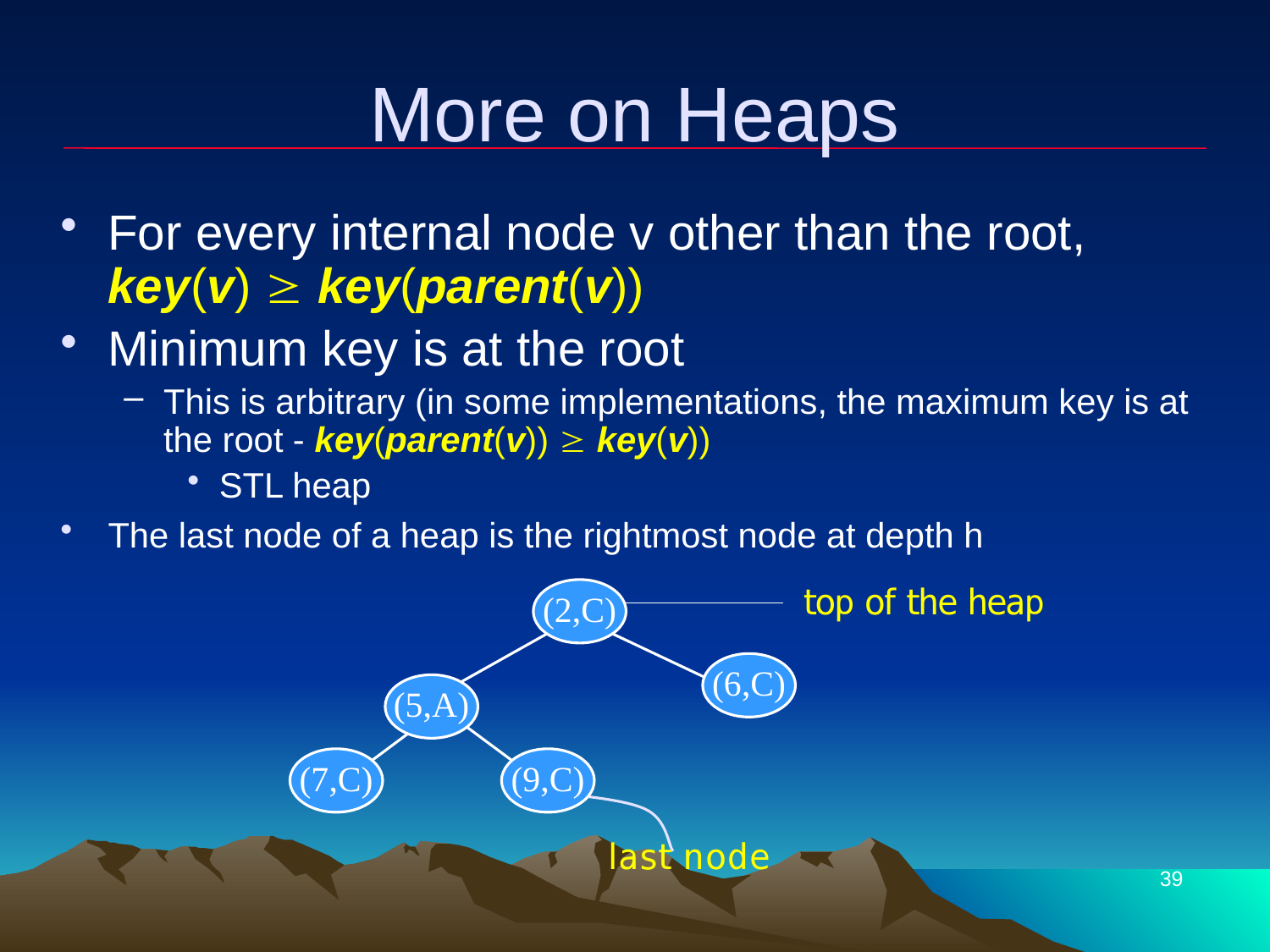

# More on Heaps
For every internal node v other than the root,
key(v) ≥ key(parent(v))
Minimum key is at the root
This is arbitrary (in some implementations, the maximum key is at the root - key(parent(v)) ≥ key(v))
STL heap
The last node of a heap is the rightmost node at depth h
top of the heap
(2,C)

(6,C)
(5,A)
(7,C)
(9,C)

last node
39